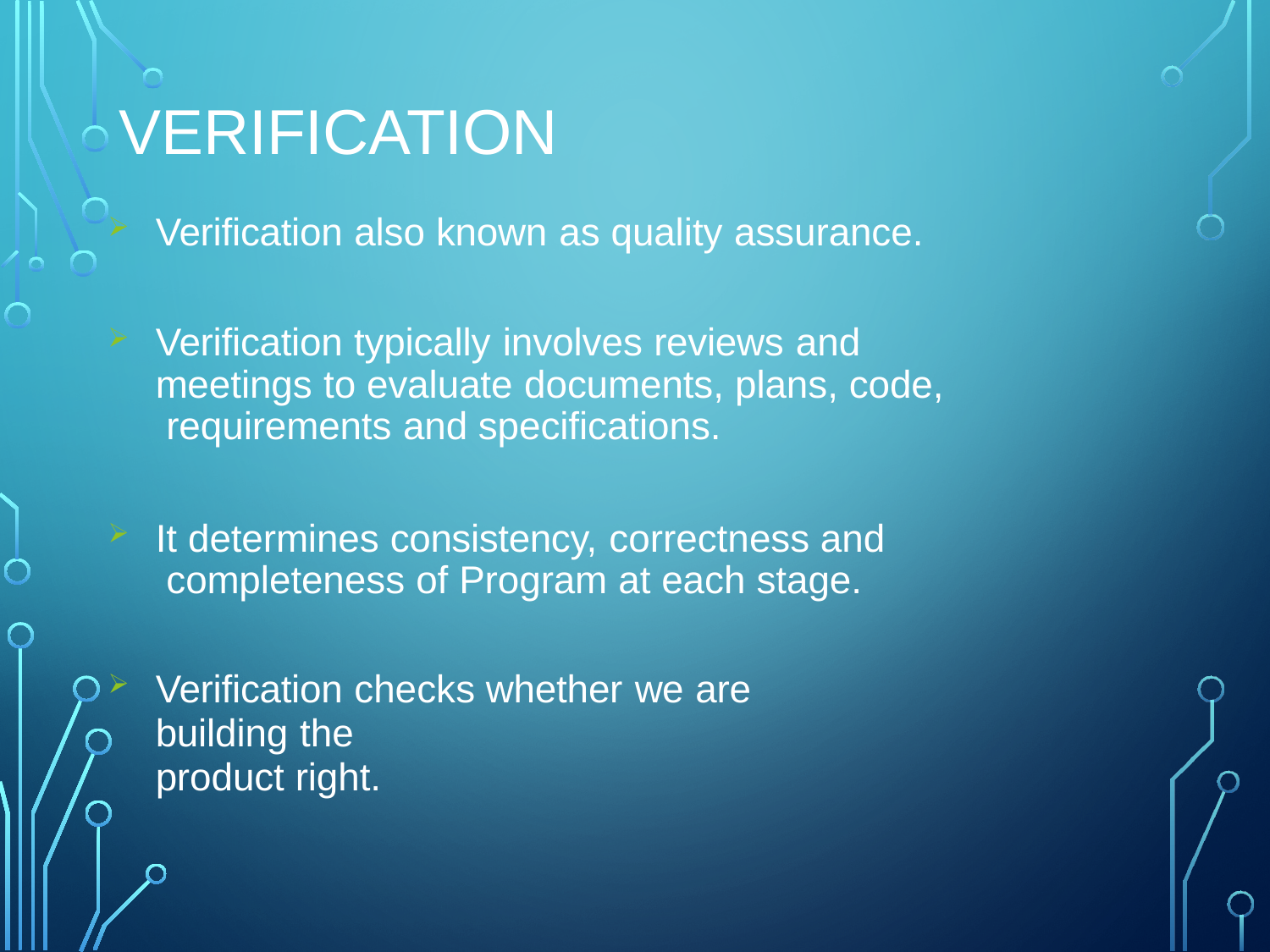

# verification
Verification also known as quality assurance.

Verification typically involves reviews and  meetings to evaluate documents, plans, code,  requirements and specifications.

It determines consistency, correctness and  completeness of Program at each stage.

Verification checks whether we are building the
product right.